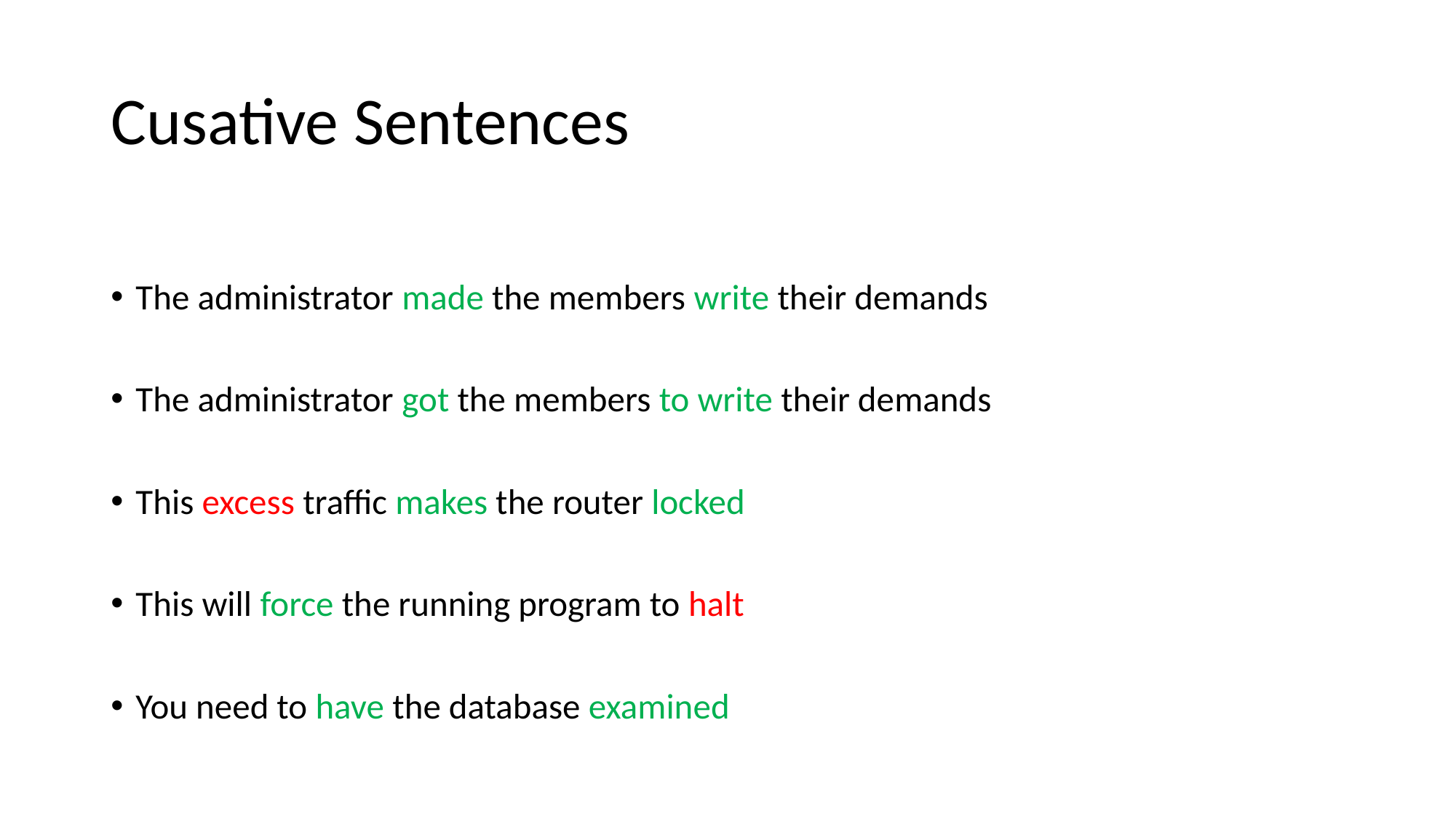

# Cusative Sentences

The administrator made the members write their demands

The administrator got the members to write their demands

This excess traffic makes the router locked

This will force the running program to halt

You need to have the database examined